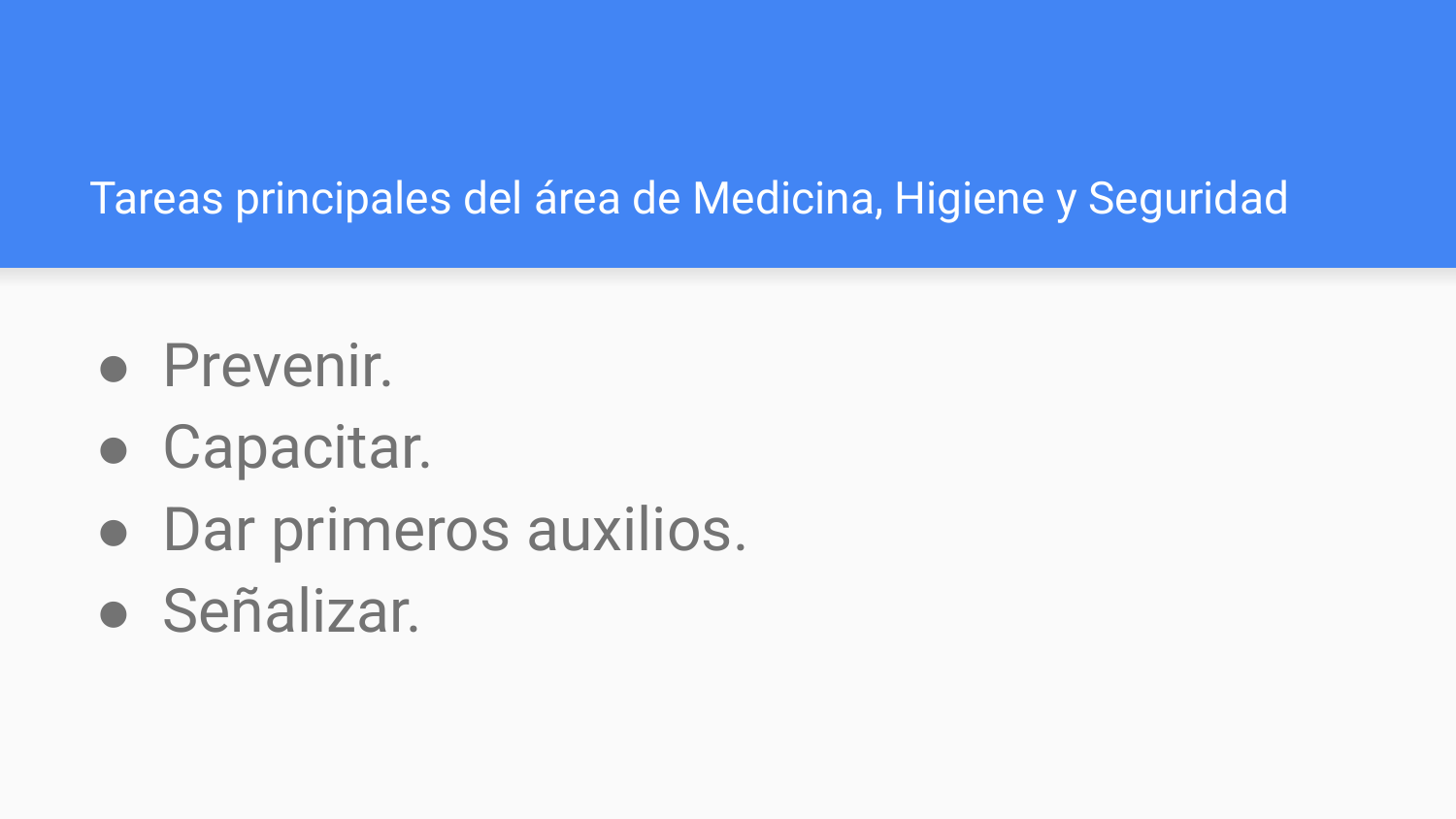

# Tareas principales del área de Medicina, Higiene y Seguridad
Prevenir.
Capacitar.
Dar primeros auxilios.
Señalizar.